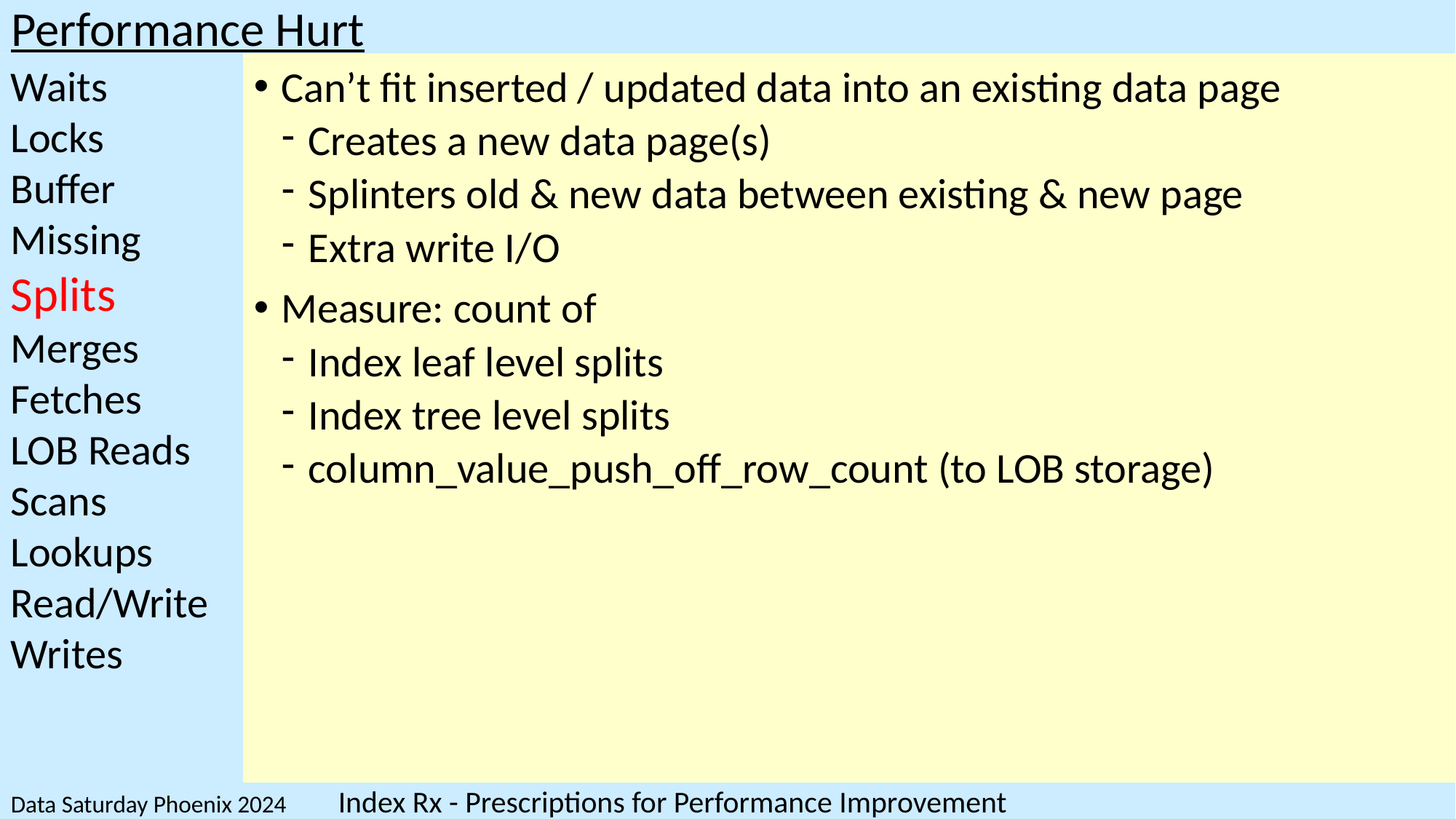

# Performance Hurt
Waits
Locks
Buffer
Missing
Splits
Merges
Fetches
LOB Reads
Scans
Lookups
Read/Write
Writes
Can’t fit inserted / updated data into an existing data page
Creates a new data page(s)
Splinters old & new data between existing & new page
Extra write I/O
Measure: count of
Index leaf level splits
Index tree level splits
column_value_push_off_row_count (to LOB storage)